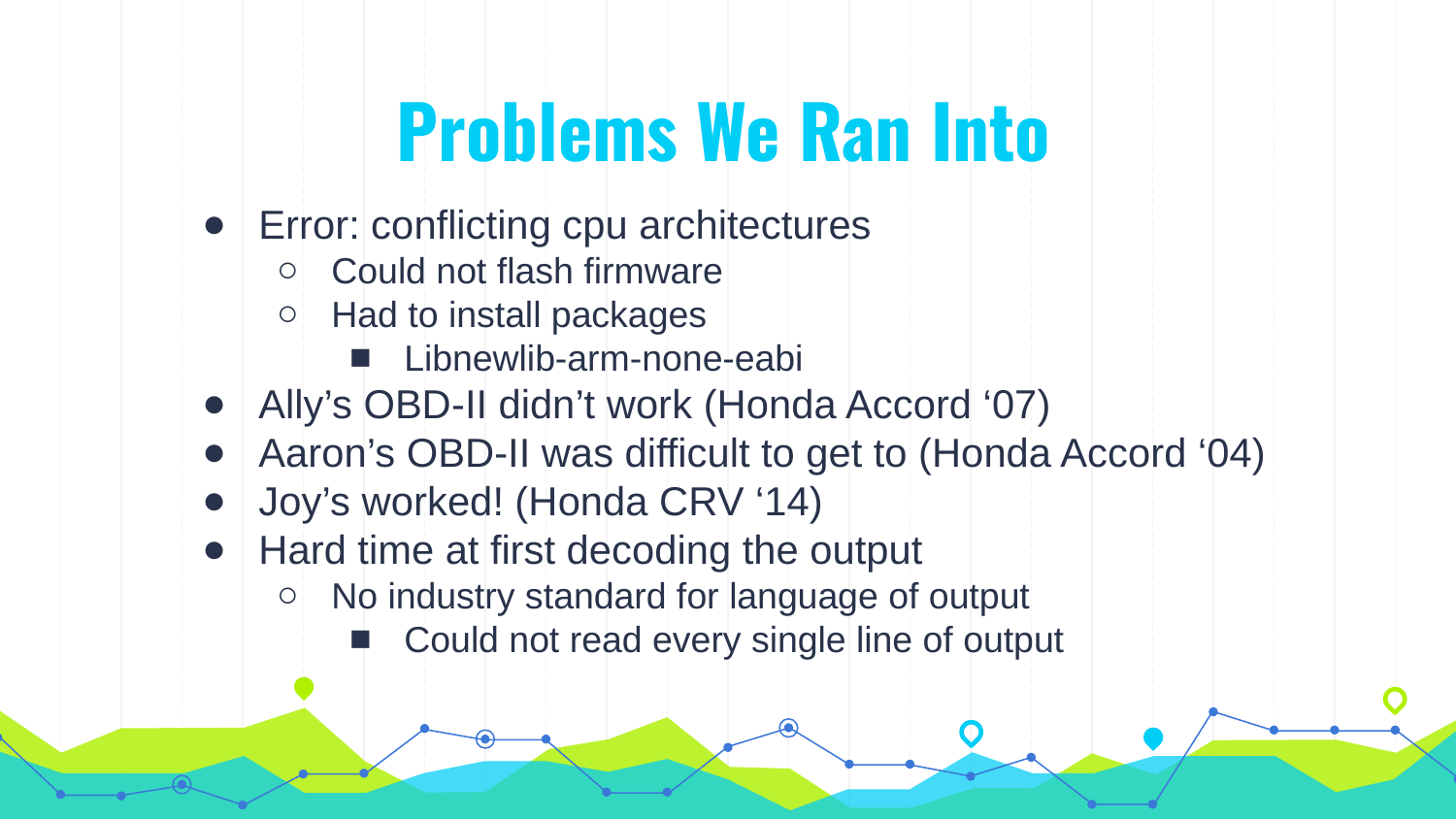

# Problems We Ran Into
Error: conflicting cpu architectures
Could not flash firmware
Had to install packages
Libnewlib-arm-none-eabi
Ally’s OBD-II didn’t work (Honda Accord ‘07)
Aaron’s OBD-II was difficult to get to (Honda Accord ‘04)
Joy’s worked! (Honda CRV ‘14)
Hard time at first decoding the output
No industry standard for language of output
Could not read every single line of output